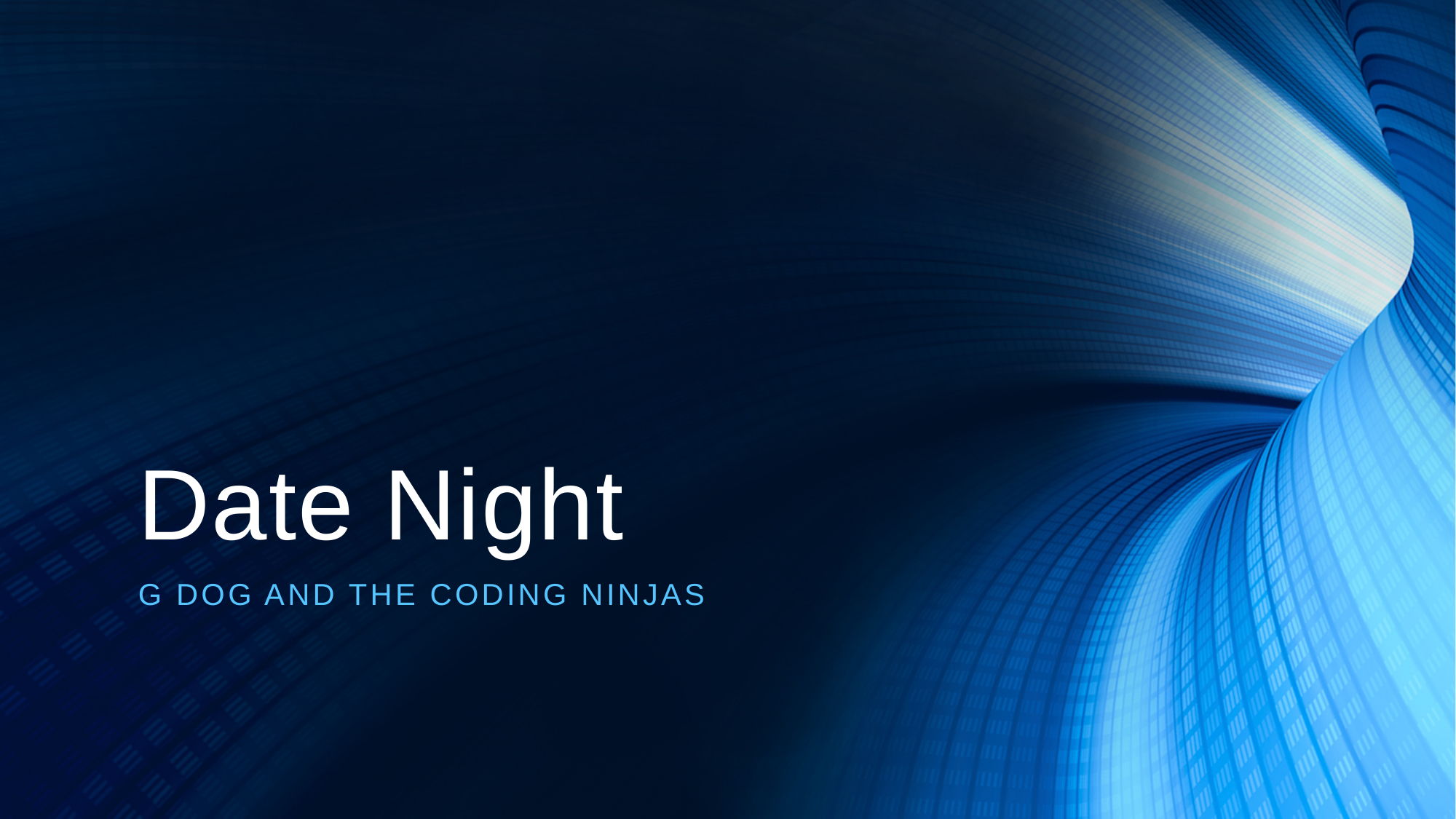

# Date Night
G Dog and the Coding ninjas